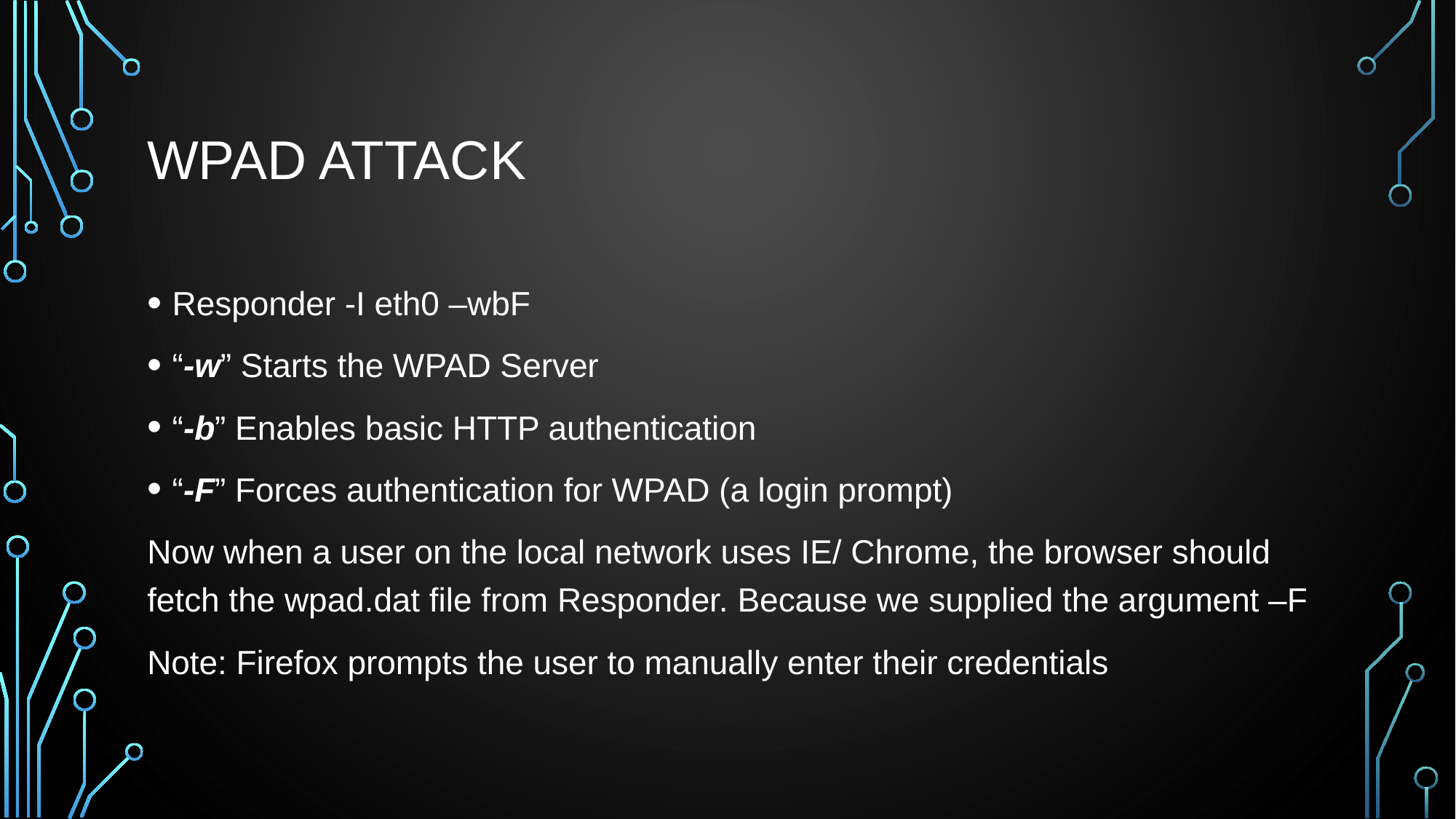

# WPAD Attack
Responder -I eth0 –wbF
“-w” Starts the WPAD Server
“-b” Enables basic HTTP authentication
“-F” Forces authentication for WPAD (a login prompt)
Now when a user on the local network uses IE/ Chrome, the browser should fetch the wpad.dat file from Responder. Because we supplied the argument –F
Note: Firefox prompts the user to manually enter their credentials